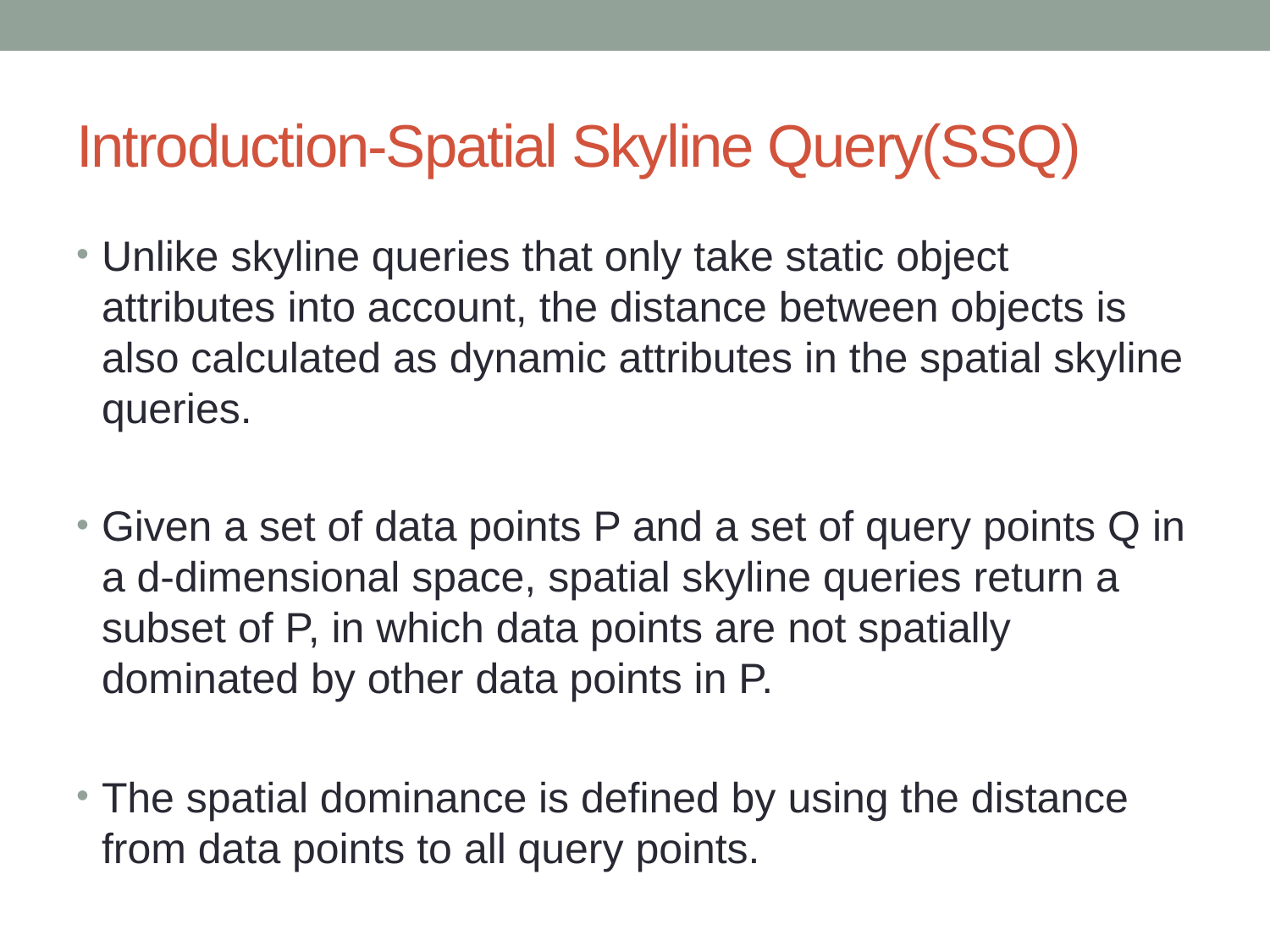

# Introduction-Spatial Skyline Query(SSQ)
Unlike skyline queries that only take static object attributes into account, the distance between objects is also calculated as dynamic attributes in the spatial skyline queries.

Given a set of data points P and a set of query points Q in a d-dimensional space, spatial skyline queries return a subset of P, in which data points are not spatially dominated by other data points in P.

The spatial dominance is defined by using the distance from data points to all query points.